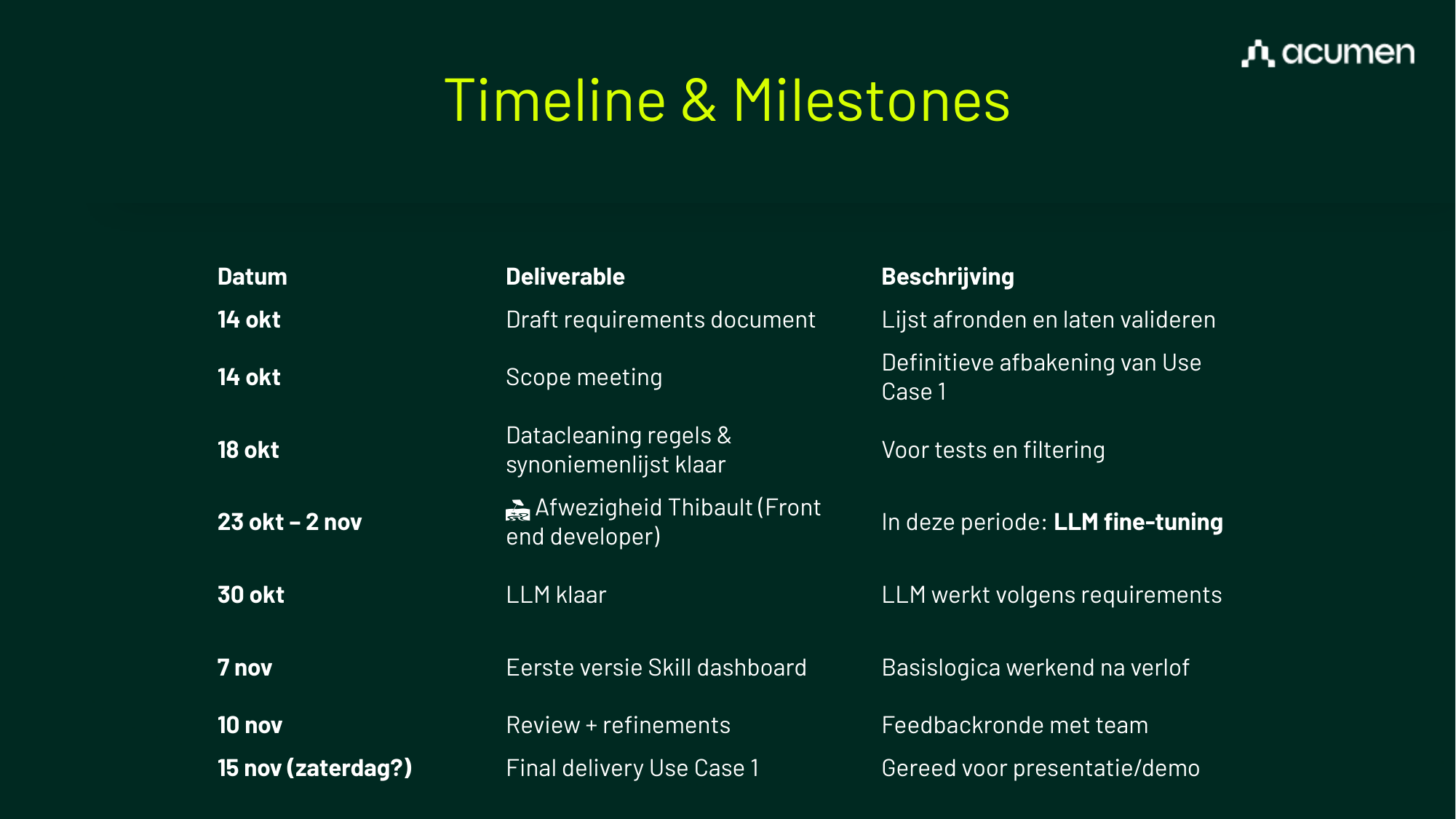

# Timeline & Milestones
| Datum | Deliverable | Beschrijving |
| --- | --- | --- |
| 14 okt | Draft requirements document | Lijst afronden en laten valideren |
| 14 okt | Scope meeting | Definitieve afbakening van Use Case 1 |
| 18 okt | Datacleaning regels & synoniemenlijst klaar | Voor tests en filtering |
| 23 okt – 2 nov | 🏖️ Afwezigheid Thibault (Front end developer) | In deze periode: LLM fine-tuning |
| 30 okt | LLM klaar | LLM werkt volgens requirements |
| 7 nov | Eerste versie Skill dashboard | Basislogica werkend na verlof |
| 10 nov | Review + refinements | Feedbackronde met team |
| 15 nov (zaterdag?) | Final delivery Use Case 1 | Gereed voor presentatie/demo |